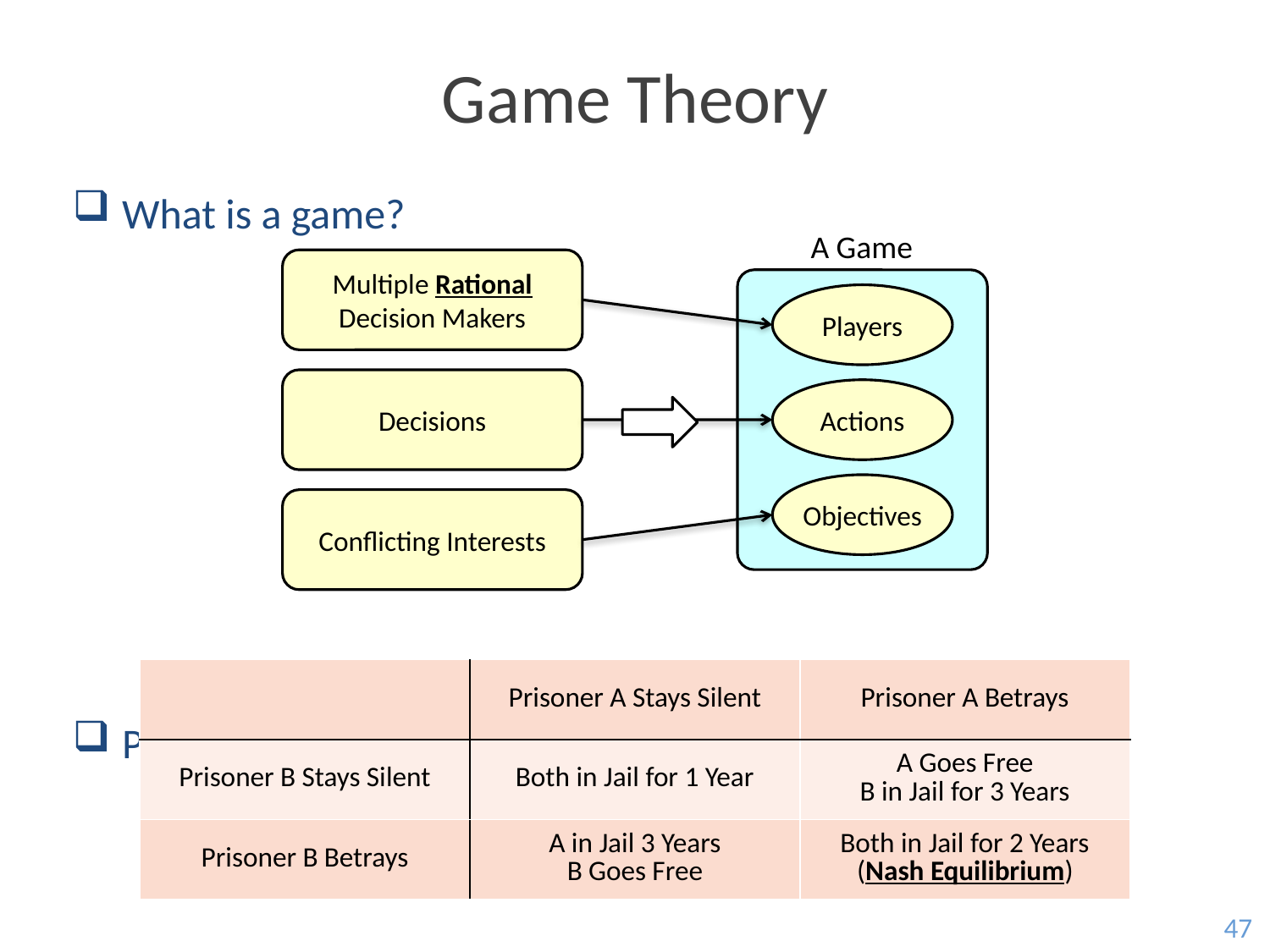

# Game Theory
What is a game?

Prisoner's dilemma
A Game
Multiple Rational Decision Makers
Decisions
Conflicting Interests

Players
Actions
Objectives

|  | Prisoner A Stays Silent | Prisoner A Betrays |
| --- | --- | --- |
| Prisoner B Stays Silent | Both in Jail for 1 Year | A Goes Free B in Jail for 3 Years |
| Prisoner B Betrays | A in Jail 3 Years B Goes Free | Both in Jail for 2 Years (Nash Equilibrium) |
47